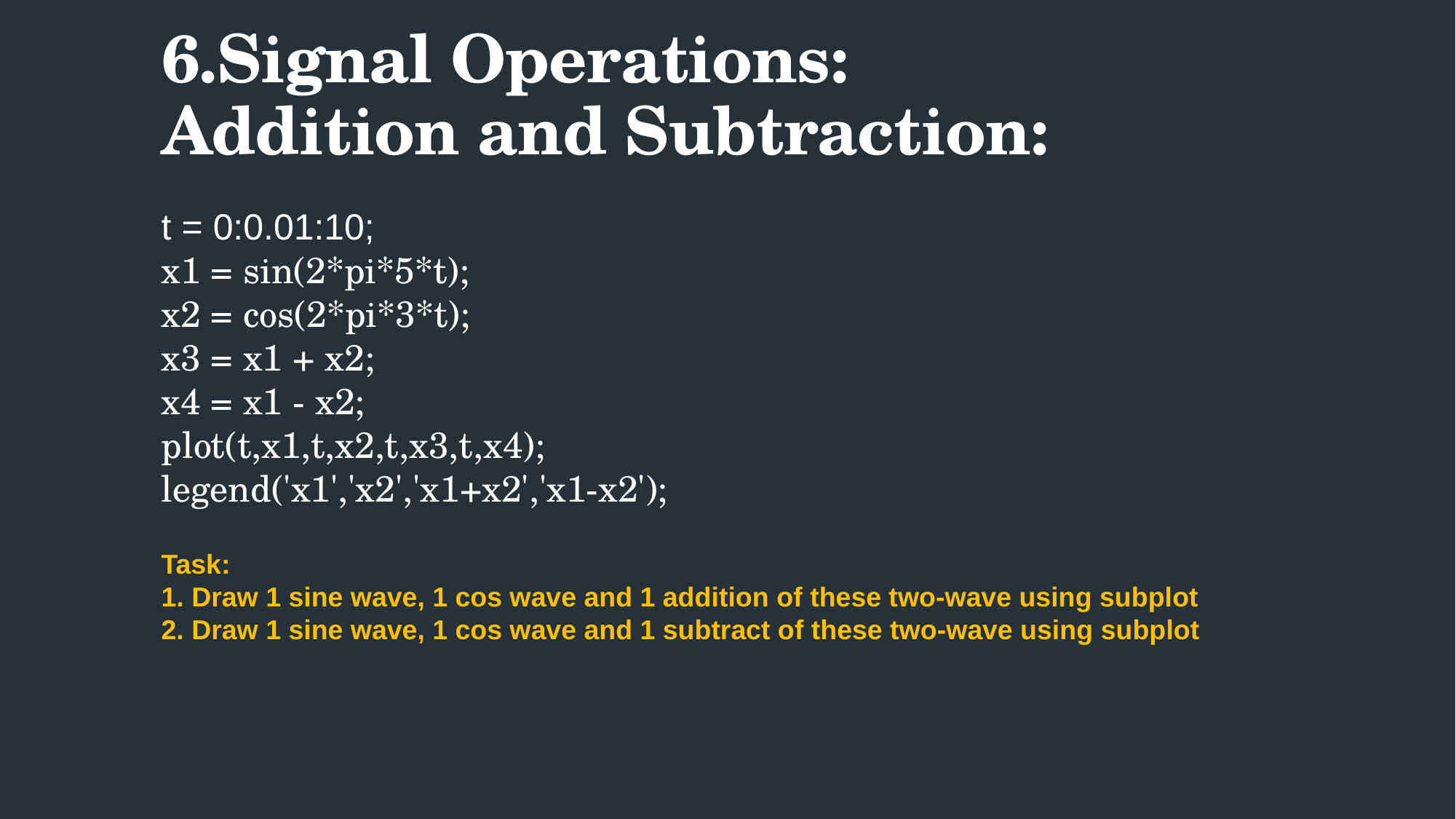

# 6.Signal Operations: Addition and Subtraction:
t = 0:0.01:10;
x1 = sin(2*pi*5*t);
x2 = cos(2*pi*3*t);
x3 = x1 + x2;
x4 = x1 - x2;
plot(t,x1,t,x2,t,x3,t,x4);
legend('x1','x2','x1+x2','x1-x2');
Task:
1. Draw 1 sine wave, 1 cos wave and 1 addition of these two-wave using subplot
2. Draw 1 sine wave, 1 cos wave and 1 subtract of these two-wave using subplot